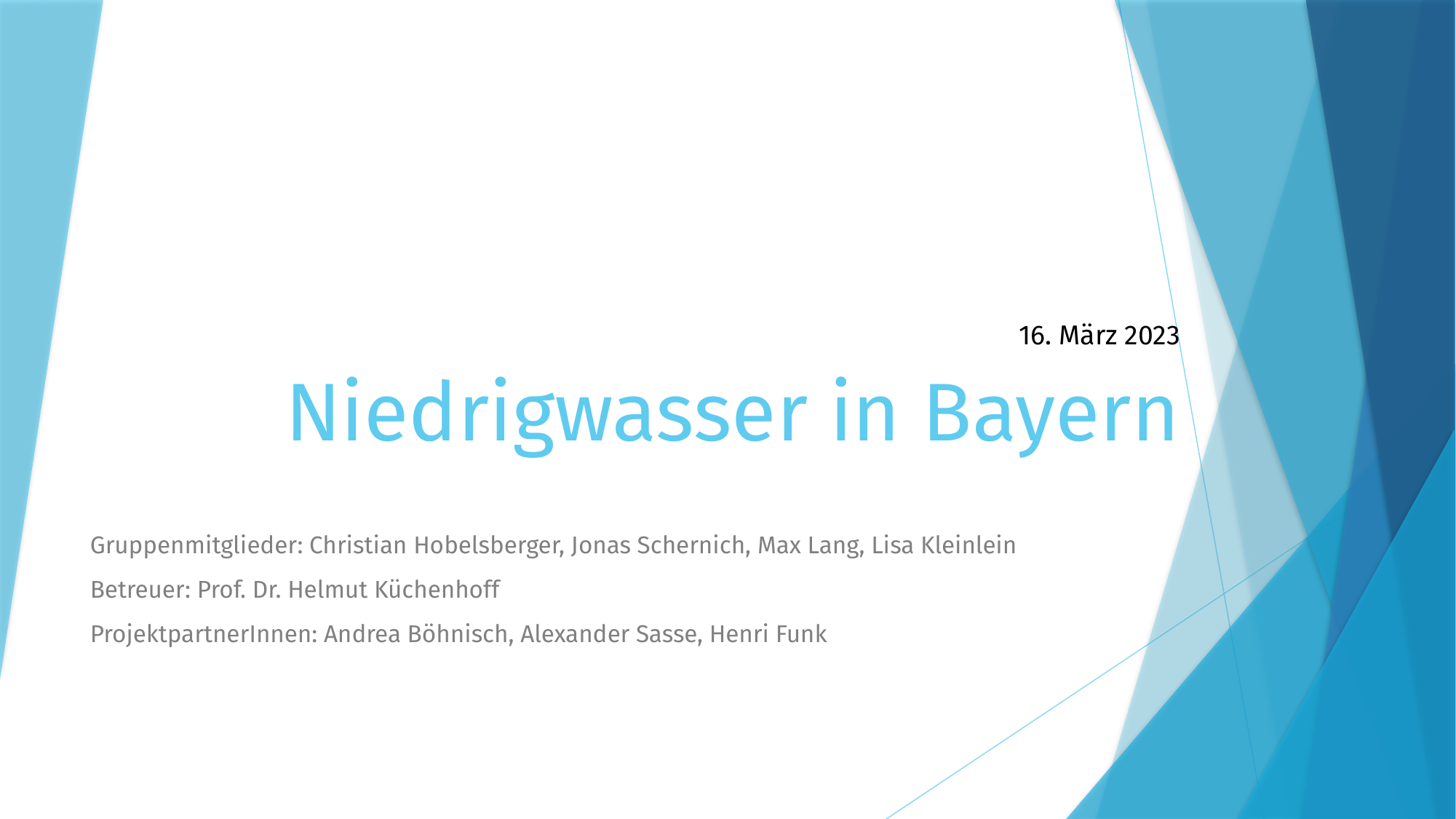

16. März 2023
# Niedrigwasser in Bayern
Gruppenmitglieder: Christian Hobelsberger, Jonas Schernich, Max Lang, Lisa Kleinlein
Betreuer: Prof. Dr. Helmut Küchenhoff
ProjektpartnerInnen: Andrea Böhnisch, Alexander Sasse, Henri Funk